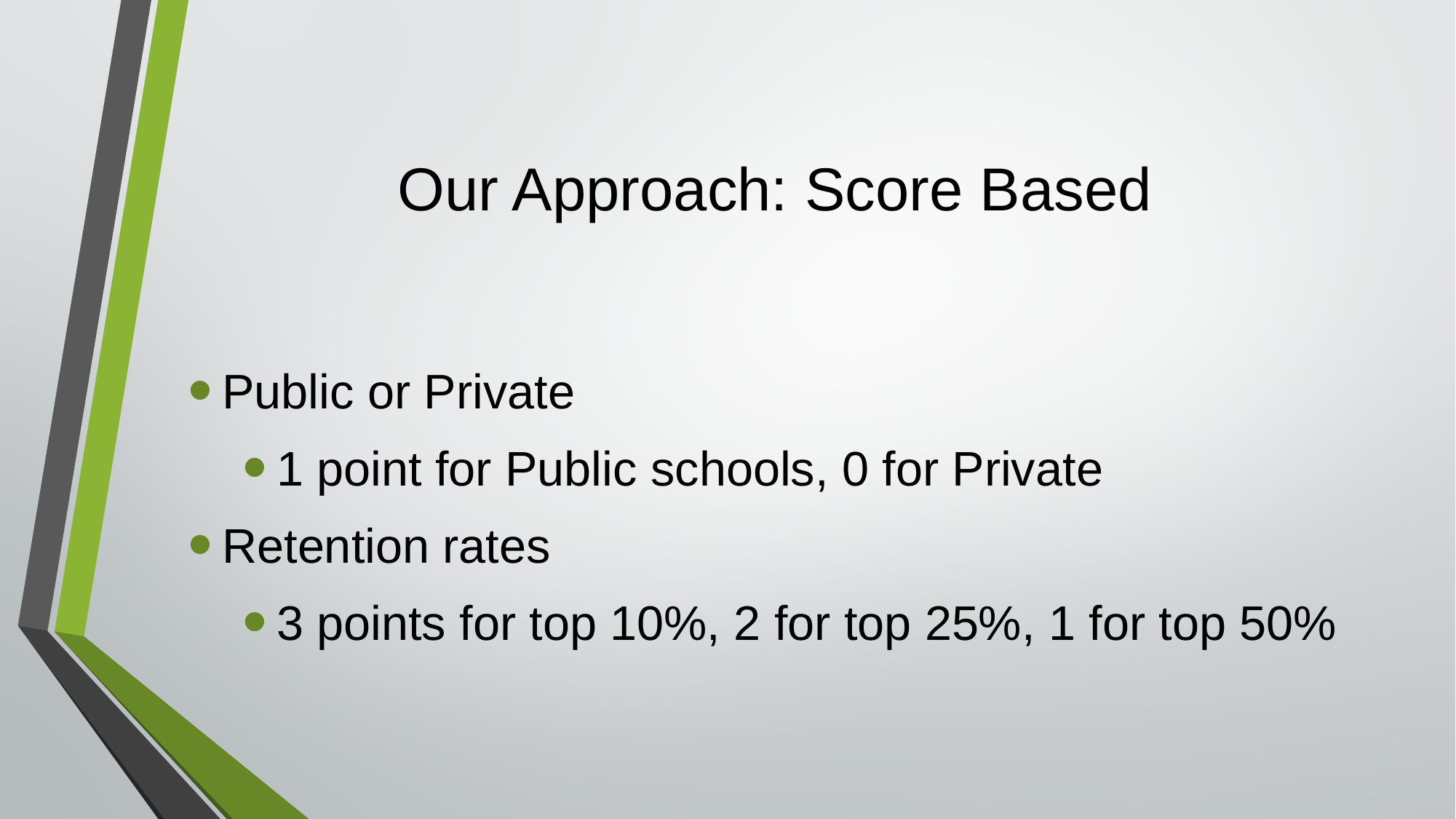

# Our Approach: Score Based
Public or Private
1 point for Public schools, 0 for Private
Retention rates
3 points for top 10%, 2 for top 25%, 1 for top 50%